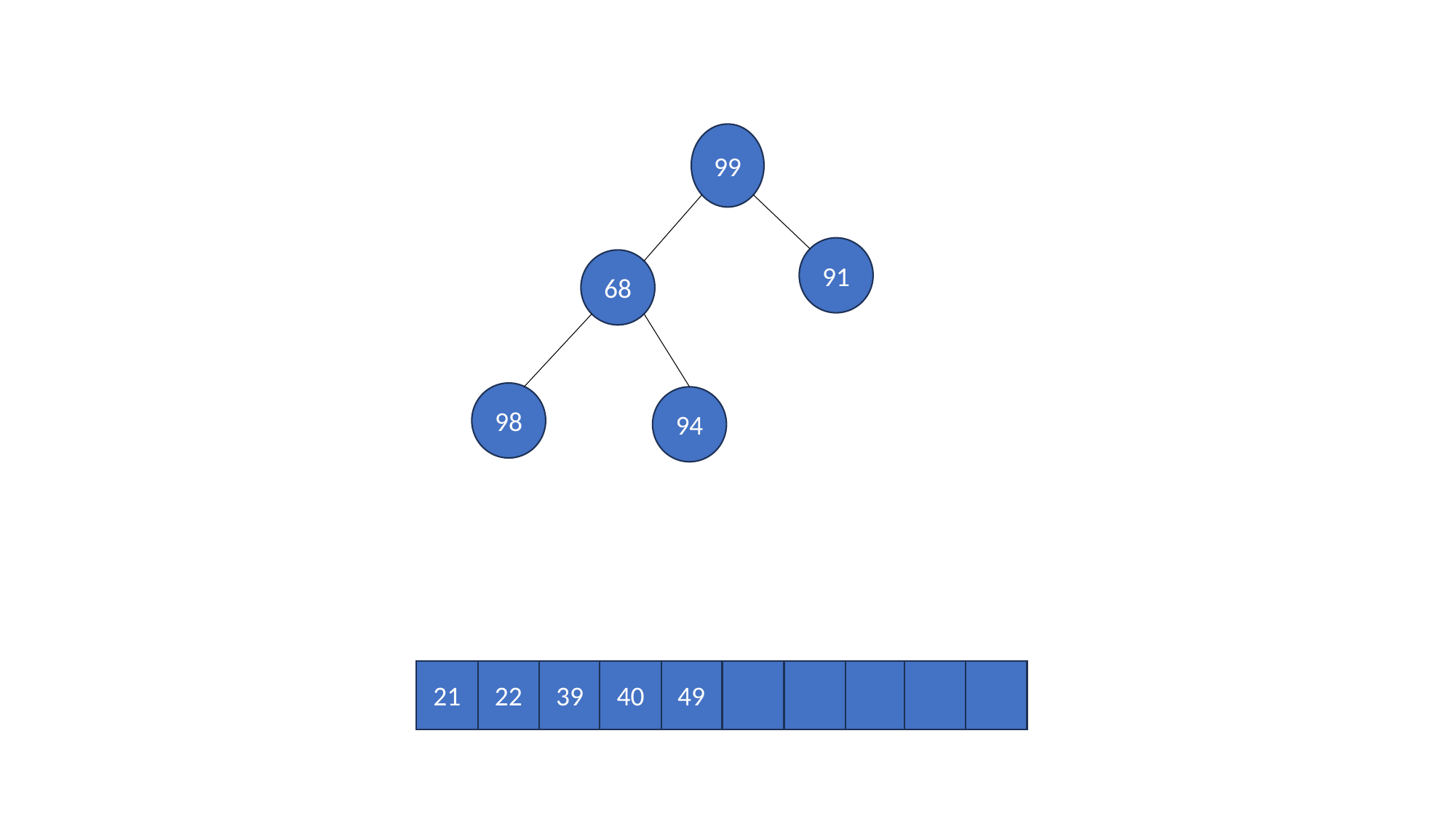

99
91
68
98
94

40
49

21
22
39